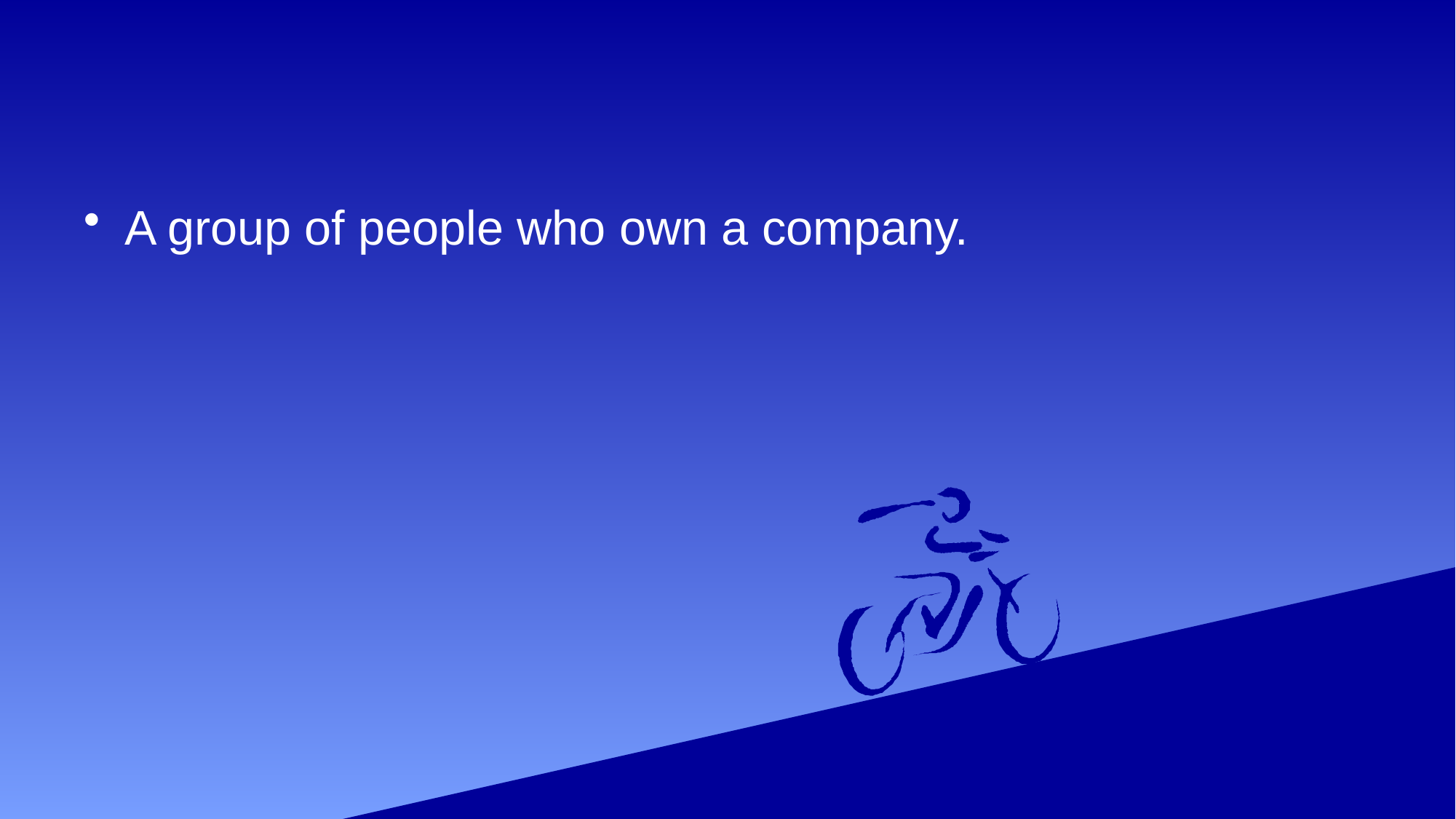

#
A group of people who own a company.